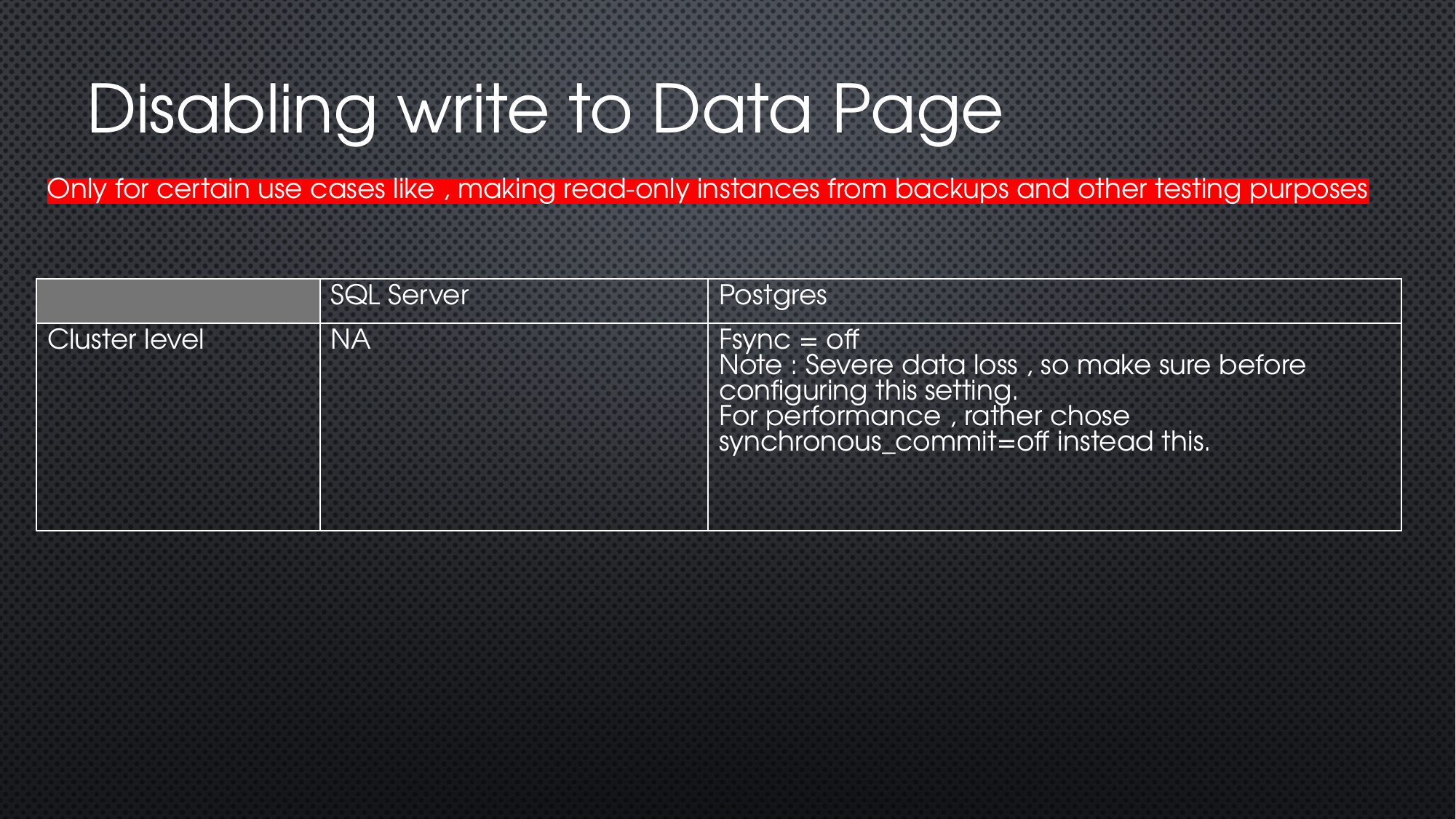

Disabling write to Data Page
Only for certain use cases like , making read-only instances from backups and other testing purposes
|  | SQL Server | Postgres |
| --- | --- | --- |
| Cluster level | NA | Fsync = off Note : Severe data loss , so make sure before configuring this setting. For performance , rather chose synchronous\_commit=off instead this. |